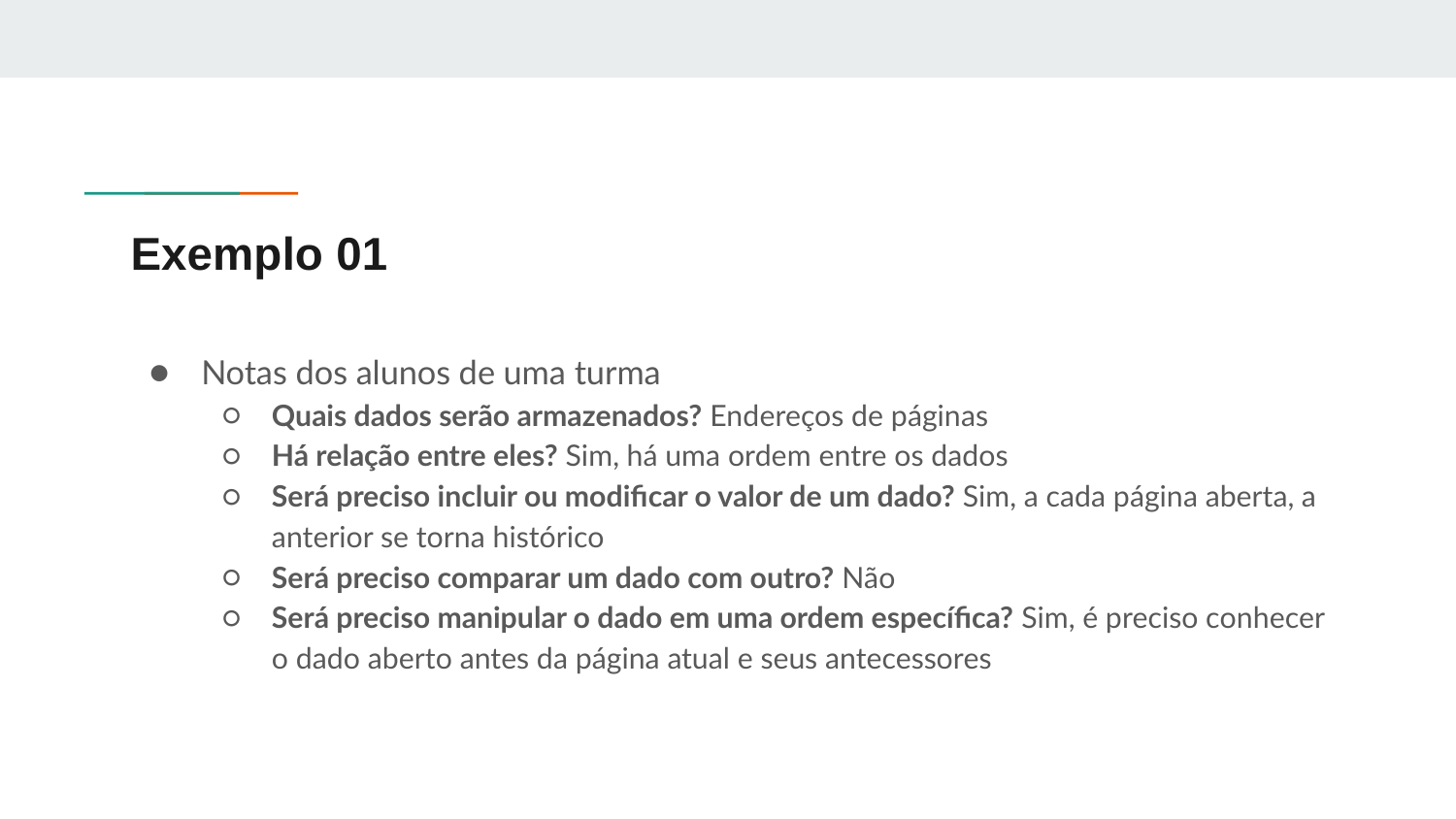

# Exemplo 01
Notas dos alunos de uma turma
Quais dados serão armazenados? Endereços de páginas
Há relação entre eles? Sim, há uma ordem entre os dados
Será preciso incluir ou modificar o valor de um dado? Sim, a cada página aberta, a anterior se torna histórico
Será preciso comparar um dado com outro? Não
Será preciso manipular o dado em uma ordem específica? Sim, é preciso conhecer o dado aberto antes da página atual e seus antecessores